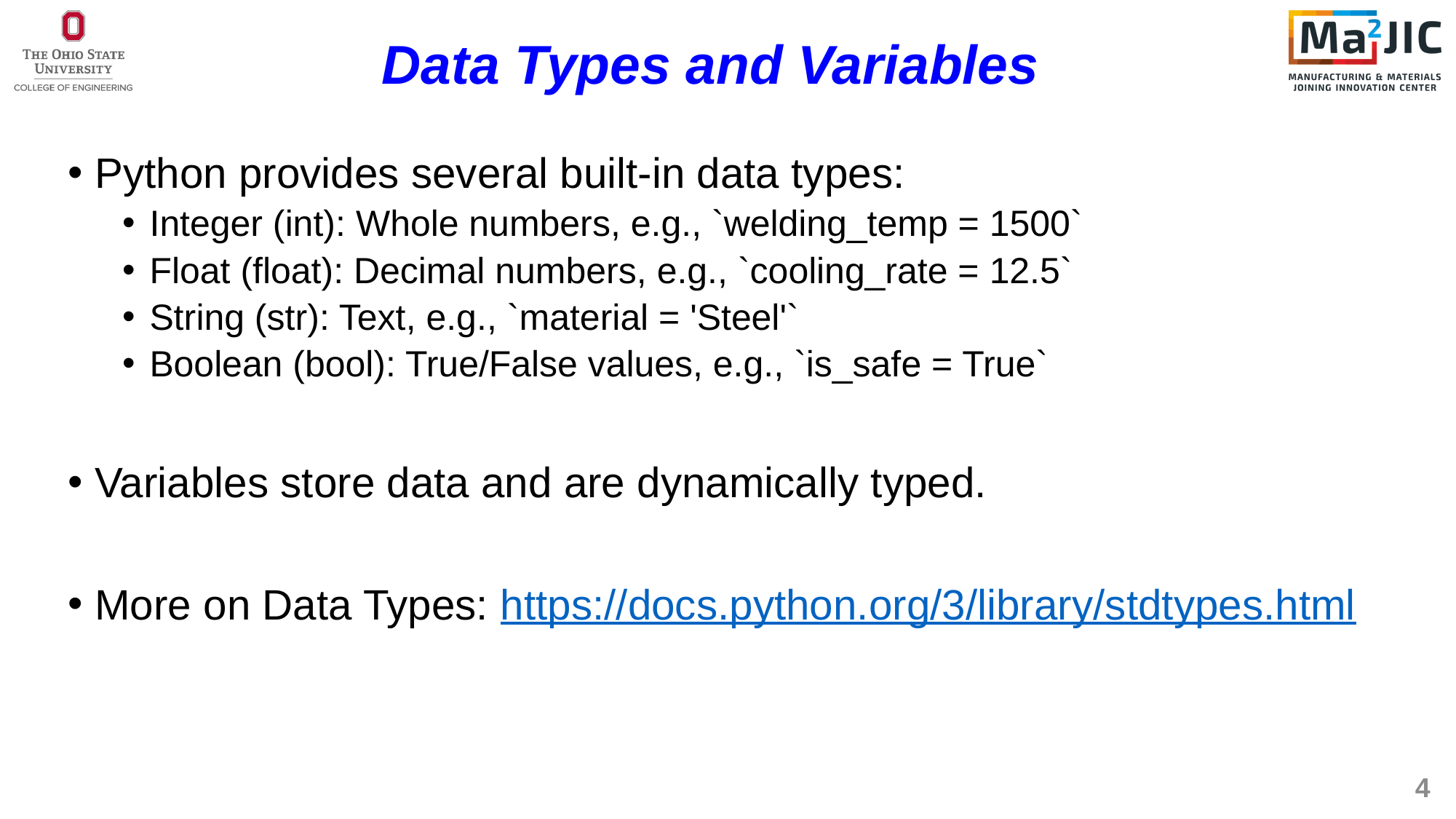

# Data Types and Variables
Python provides several built-in data types:
Integer (int): Whole numbers, e.g., `welding_temp = 1500`
Float (float): Decimal numbers, e.g., `cooling_rate = 12.5`
String (str): Text, e.g., `material = 'Steel'`
Boolean (bool): True/False values, e.g., `is_safe = True`

Variables store data and are dynamically typed.

More on Data Types: https://docs.python.org/3/library/stdtypes.html
4